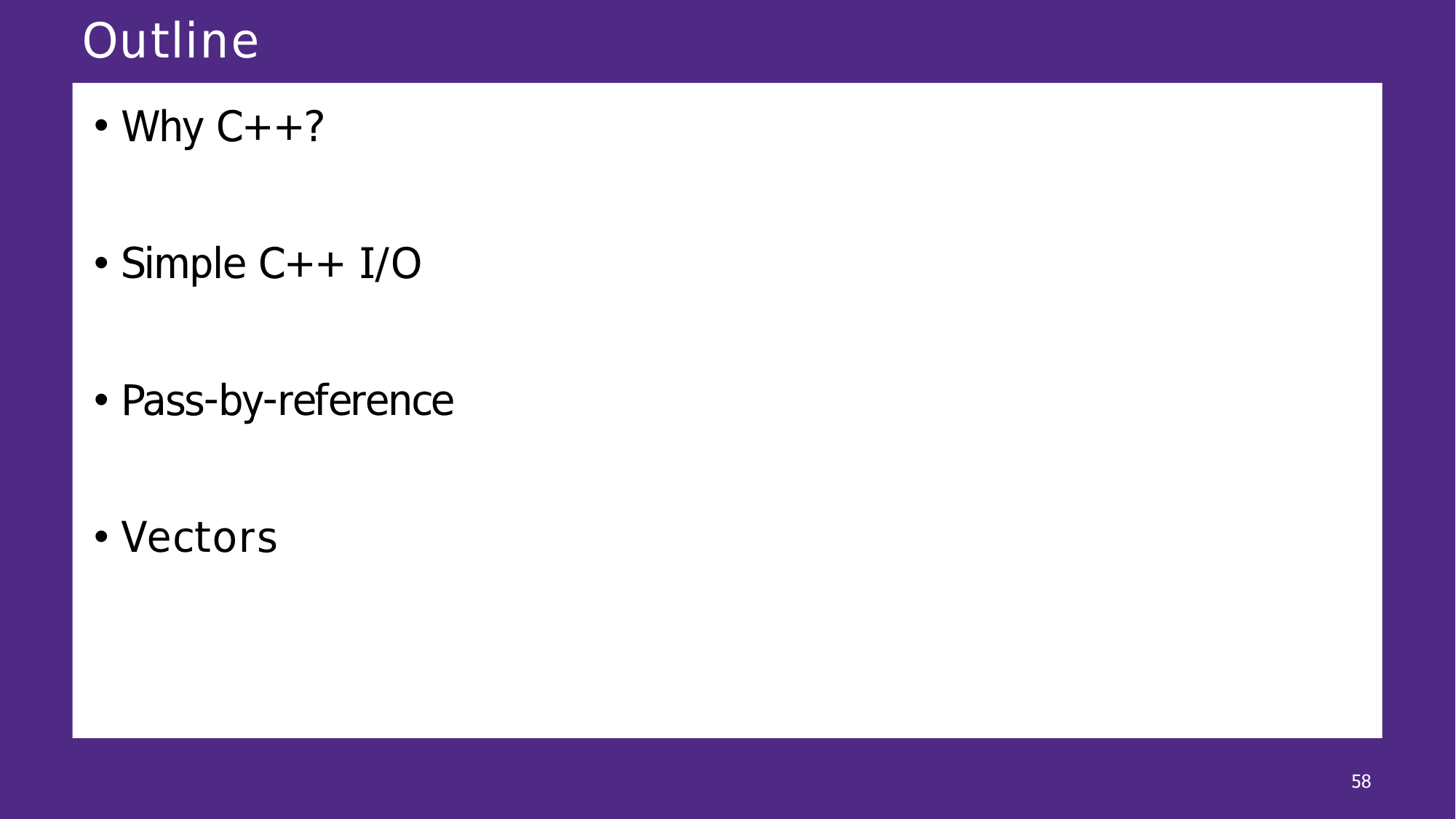

# Outline
Why C++?

Simple C++ I/O

Pass-by-reference

Vectors
58